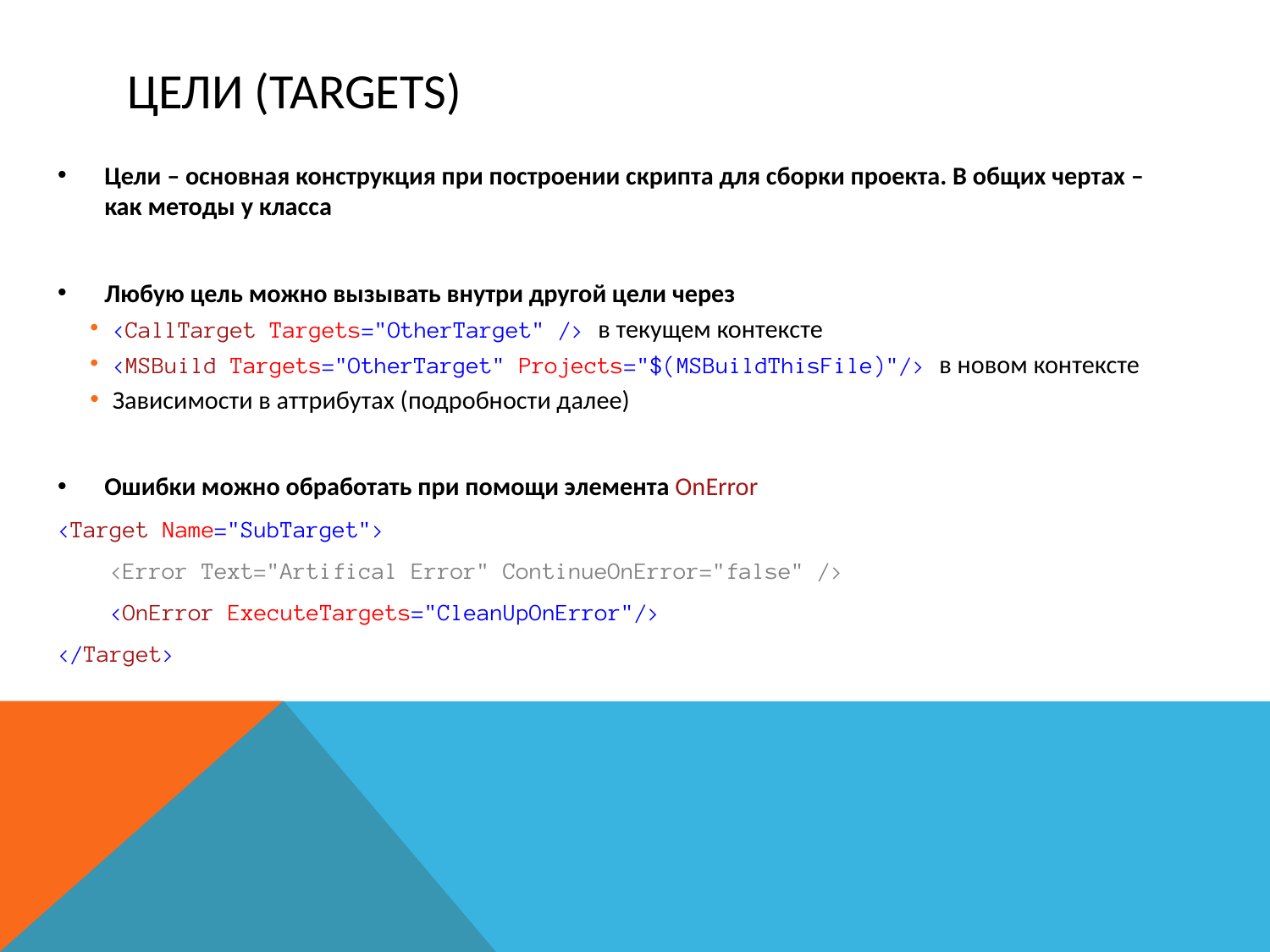

# Цели (Targets)
Цели – основная конструкция при построении скрипта для сборки проекта. В общих чертах – как методы у класса

Любую цель можно вызывать внутри другой цели через
<CallTarget Targets="OtherTarget" /> в текущем контексте
<MSBuild Targets="OtherTarget" Projects="$(MSBuildThisFile)"/> в новом контексте
Зависимости в аттрибутах (подробности далее)

Ошибки можно обработать при помощи элемента OnError
<Target Name="SubTarget">
    <Error Text="Artifical Error" ContinueOnError="false" />
    <OnError ExecuteTargets="CleanUpOnError"/>
</Target>